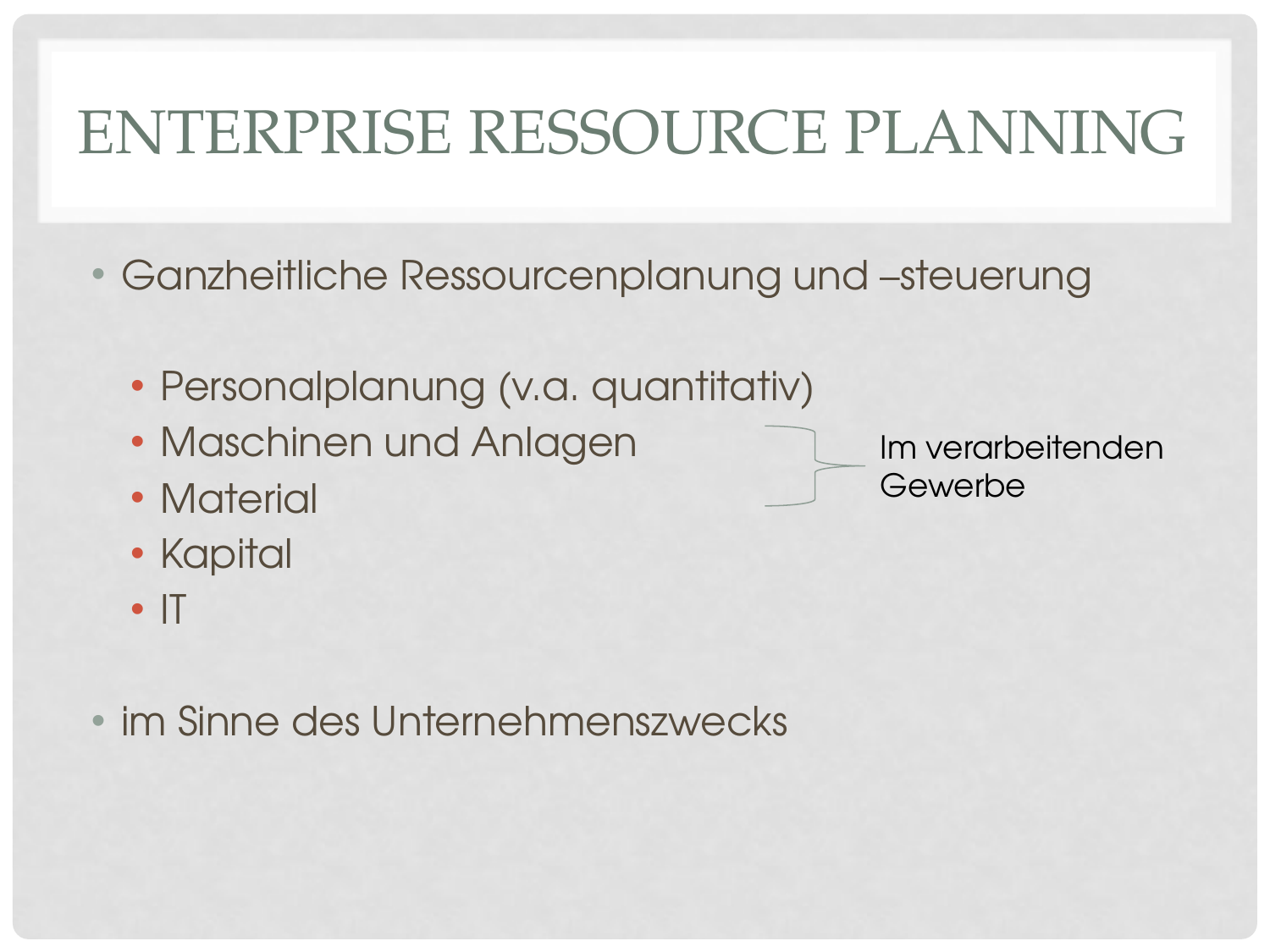

# Enterprise Ressource Planning
Ganzheitliche Ressourcenplanung und –steuerung

Personalplanung (v.a. quantitativ)
Maschinen und Anlagen
Material
Kapital
IT

im Sinne des Unternehmenszwecks

Im verarbeitenden Gewerbe